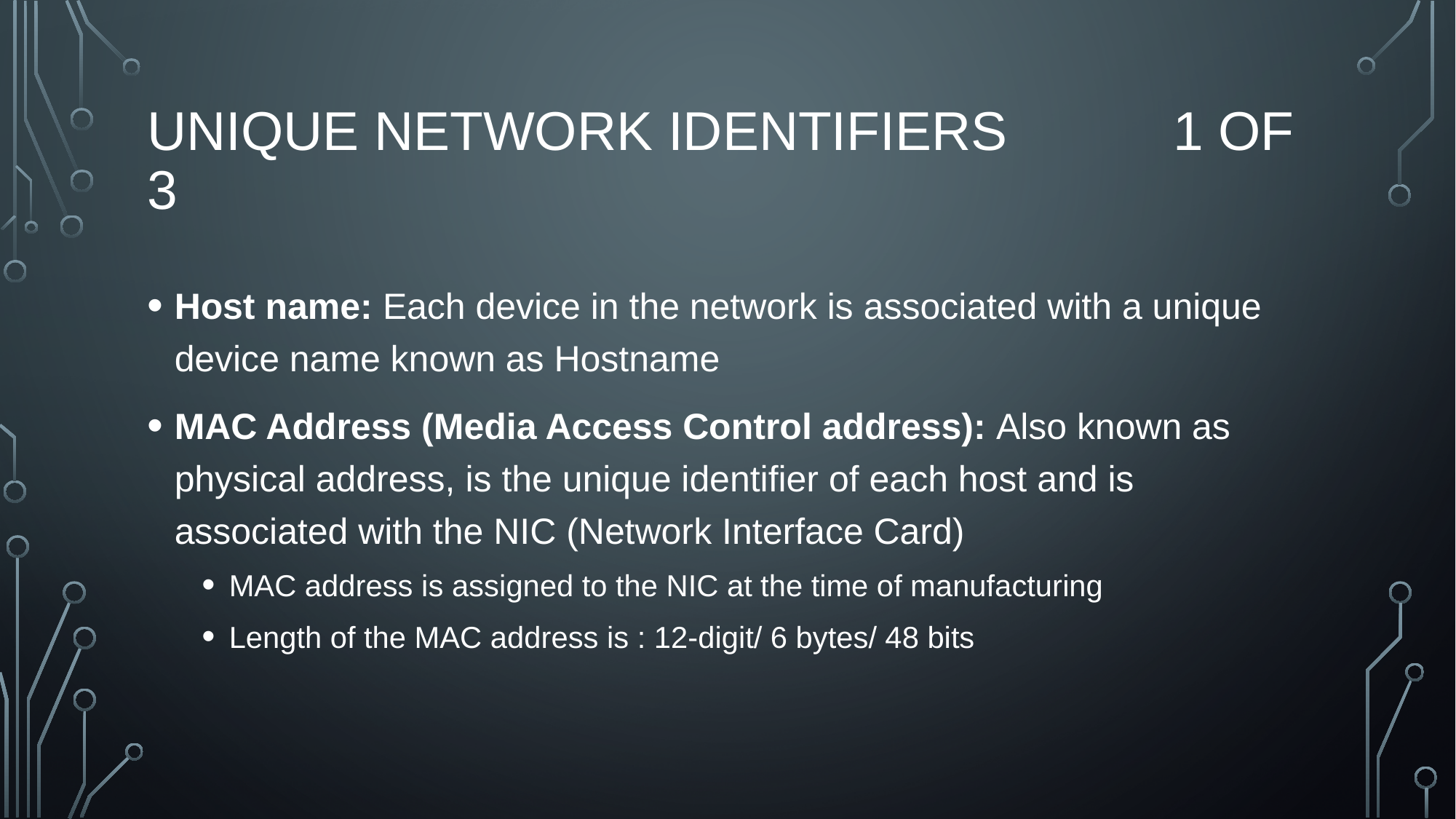

# Unique Network Identifiers           1 of 3
Host name: Each device in the network is associated with a unique device name known as Hostname
MAC Address (Media Access Control address): Also known as physical address, is the unique identifier of each host and is associated with the NIC (Network Interface Card)
MAC address is assigned to the NIC at the time of manufacturing
Length of the MAC address is : 12-digit/ 6 bytes/ 48 bits